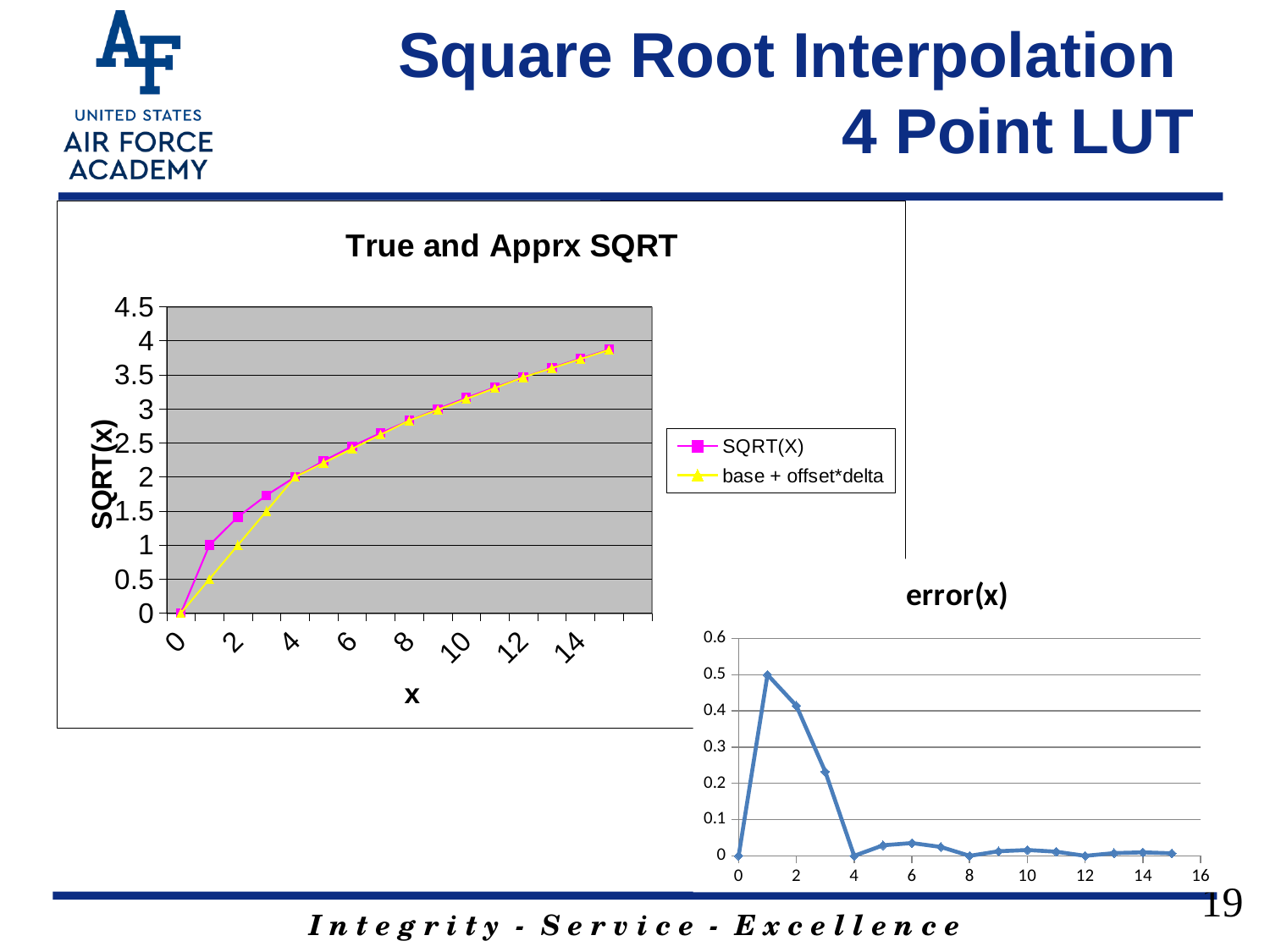

# Square Root Interpolation 4 Point LUT

### Chart: True and Apprx SQRT

| Category | SQRT(X) | base + offset*delta |
|---|---|---|
| 0 | 0.0 | 0.0 |
| 1 | 1.0 | 0.5 |
| 2 | 1.4142135623730951 | 1.0 |
| 3 | 1.7320508075688772 | 1.5 |
| 4 | 2.0 | 2.0 |
| 5 | 2.23606797749979 | 2.2071067811865475 |
| 6 | 2.449489742783178 | 2.414213562373095 |
| 7 | 2.6457513110645907 | 2.621320343559643 |
| 8 | 2.8284271247461903 | 2.8284271247461903 |
| 9 | 3.0 | 2.987345747344081 |
| 10 | 3.1622776601683795 | 3.1462643699419726 |
| 11 | 3.3166247903554 | 3.3051829925398635 |
| 12 | 3.4641016151377544 | 3.4641016151377544 |
| 13 | 3.605551275463989 | 3.598076211353316 |
| 14 | 3.7416573867739413 | 3.732050807568877 |
| 15 | 3.872983346207417 | 3.8660254037844384 |

### Chart:

| Category | error(x) |
|---|---|
19